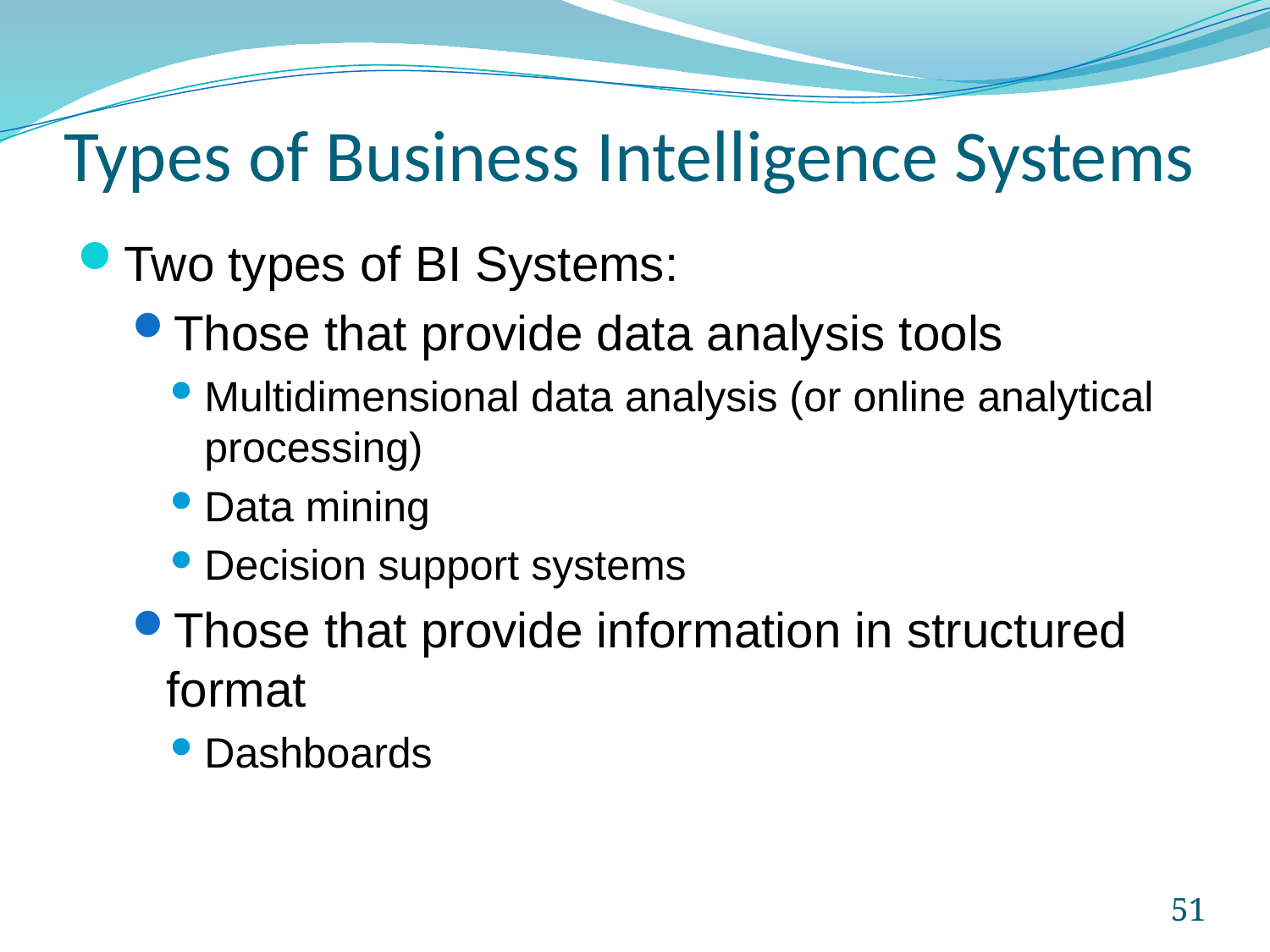

# Types of Business Intelligence Systems
Two types of BI Systems:
Those that provide data analysis tools
Multidimensional data analysis (or online analytical processing)
Data mining
Decision support systems
Those that provide information in structured format
Dashboards
51